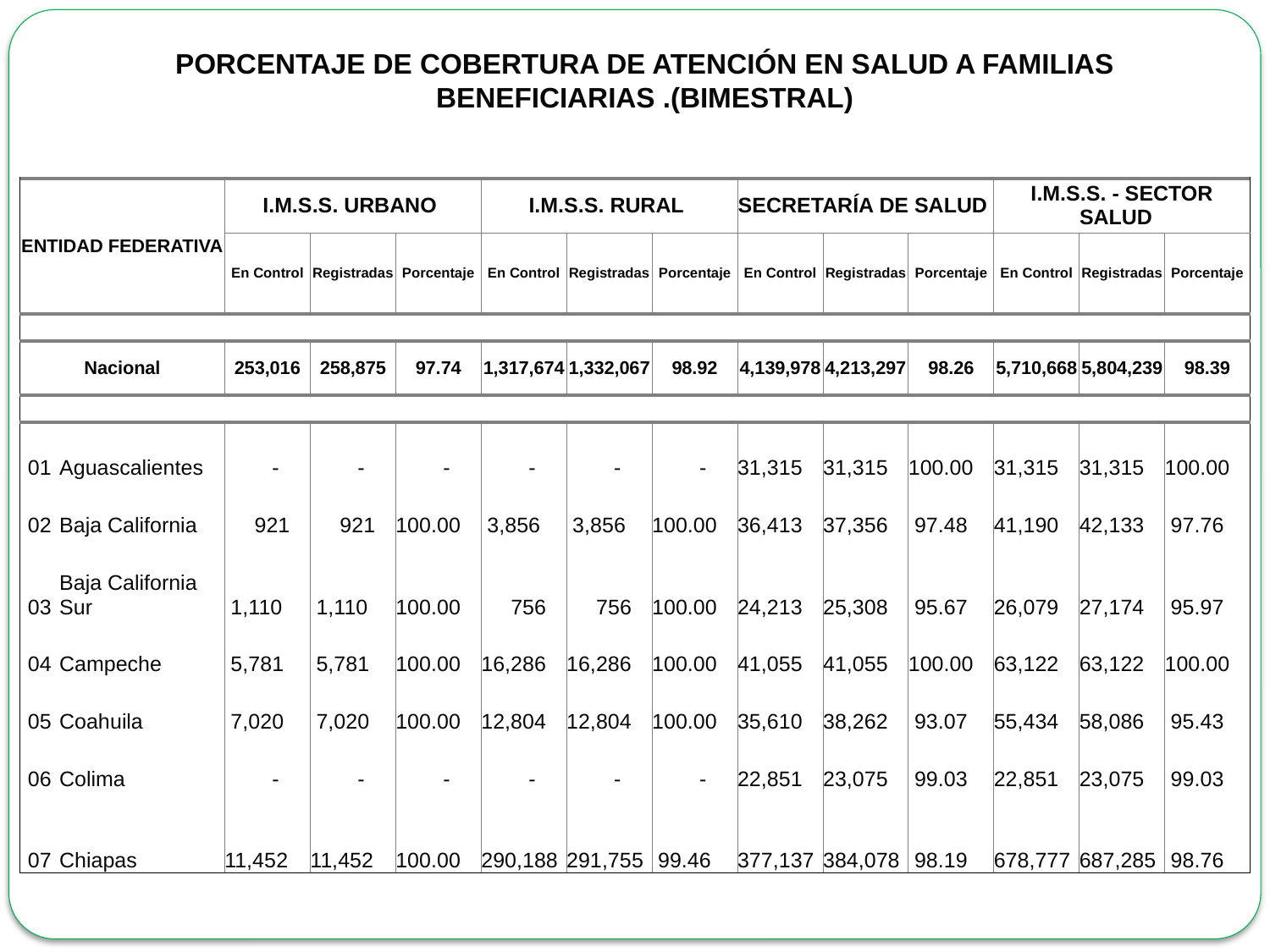

PORCENTAJE DE COBERTURA DE ATENCIÓN EN SALUD A FAMILIAS BENEFICIARIAS .(BIMESTRAL)
| ENTIDAD FEDERATIVA |  |  | I.M.S.S. URBANO |  |  | I.M.S.S. RURAL |  |  | SECRETARÍA DE SALUD |  |  | I.M.S.S. - SECTOR SALUD |  |  |
| --- | --- | --- | --- | --- | --- | --- | --- | --- | --- | --- | --- | --- | --- | --- |
|  |  |  | En Control | Registradas | Porcentaje | En Control | Registradas | Porcentaje | En Control | Registradas | Porcentaje | En Control | Registradas | Porcentaje |
|  |  |  |  |  |  |  |  |  |  |  |  |  |  |  |
| Nacional |  |  | 253,016 | 258,875 | 97.74 | 1,317,674 | 1,332,067 | 98.92 | 4,139,978 | 4,213,297 | 98.26 | 5,710,668 | 5,804,239 | 98.39 |
|  |  |  |  |  |  |  |  |  |  |  |  |  |  |  |
| 01 | Aguascalientes |  | - | - | - | - | - | - | 31,315 | 31,315 | 100.00 | 31,315 | 31,315 | 100.00 |
| 02 | Baja California |  | 921 | 921 | 100.00 | 3,856 | 3,856 | 100.00 | 36,413 | 37,356 | 97.48 | 41,190 | 42,133 | 97.76 |
| 03 | Baja California Sur |  | 1,110 | 1,110 | 100.00 | 756 | 756 | 100.00 | 24,213 | 25,308 | 95.67 | 26,079 | 27,174 | 95.97 |
| 04 | Campeche |  | 5,781 | 5,781 | 100.00 | 16,286 | 16,286 | 100.00 | 41,055 | 41,055 | 100.00 | 63,122 | 63,122 | 100.00 |
| 05 | Coahuila |  | 7,020 | 7,020 | 100.00 | 12,804 | 12,804 | 100.00 | 35,610 | 38,262 | 93.07 | 55,434 | 58,086 | 95.43 |
| 06 | Colima |  | - | - | - | - | - | - | 22,851 | 23,075 | 99.03 | 22,851 | 23,075 | 99.03 |
| 07 | Chiapas |  | 11,452 | 11,452 | 100.00 | 290,188 | 291,755 | 99.46 | 377,137 | 384,078 | 98.19 | 678,777 | 687,285 | 98.76 |